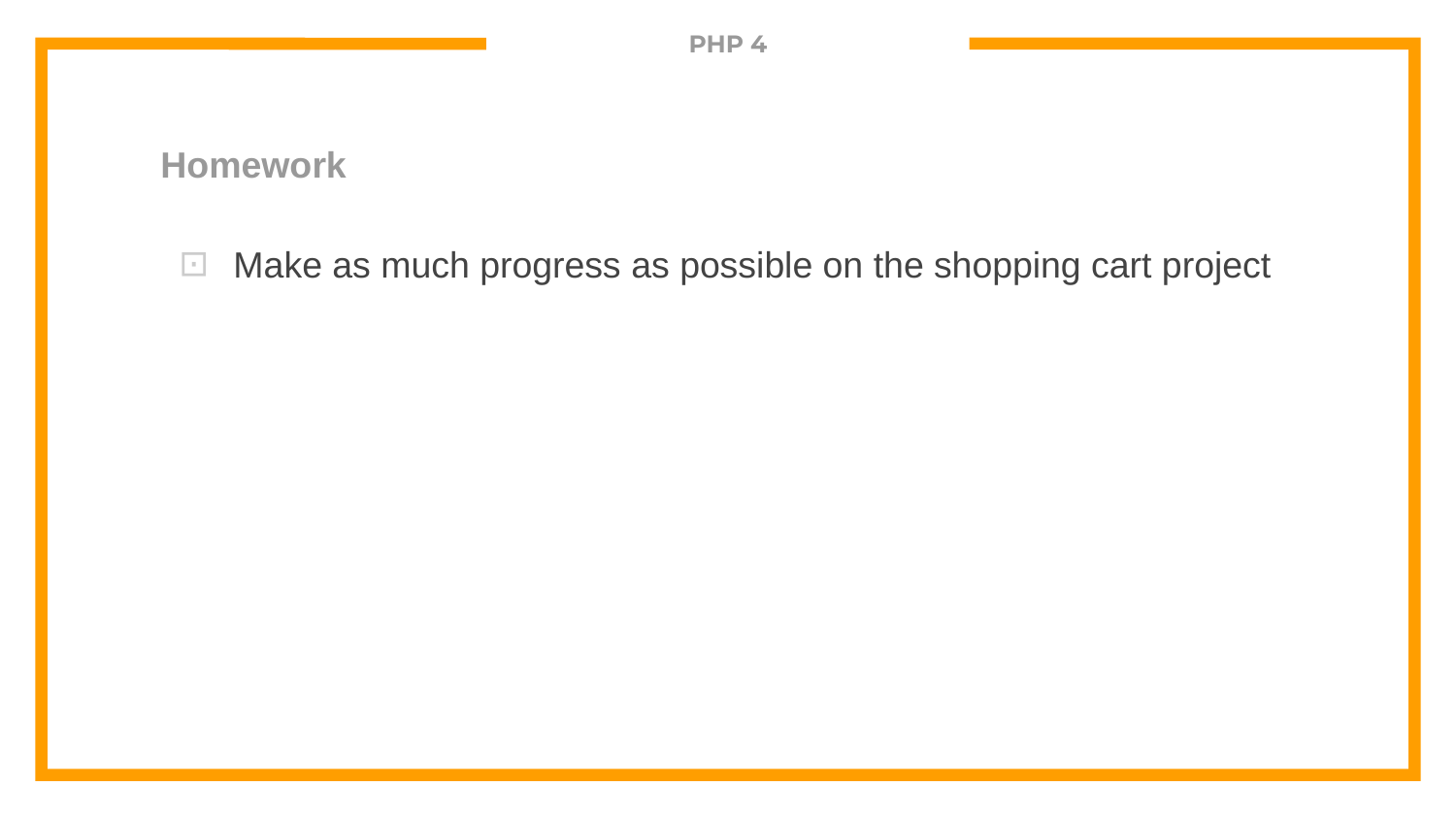

# PHP 4
Homework
Make as much progress as possible on the shopping cart project